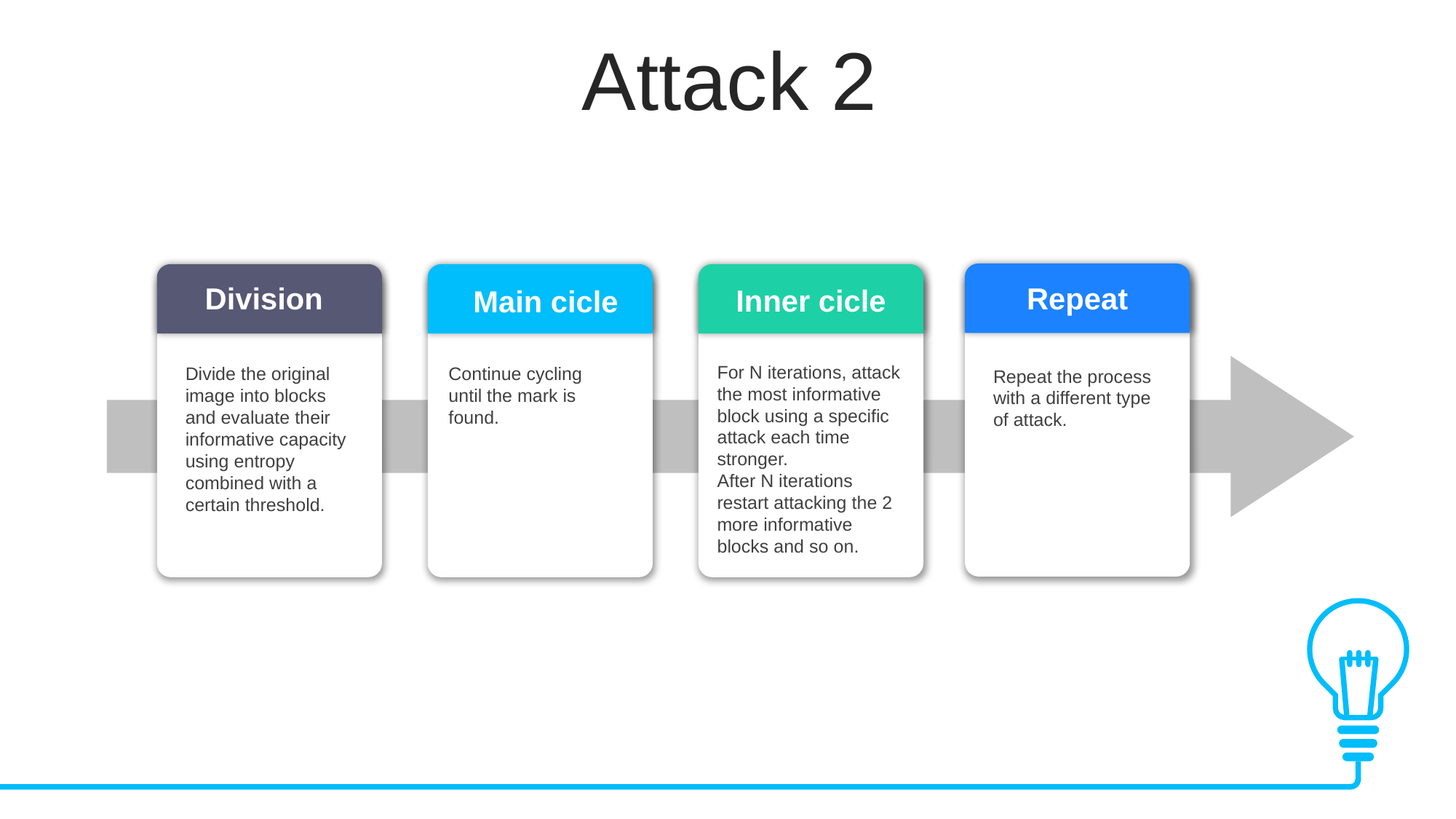

Attack 2

Division
Repeat
Inner cicle
Main cicle

Continue cycling until the mark is found.

Repeat the process with a different type of attack.
For N iterations, attack the most informative block using a specific attack each time stronger.
After N iterations restart attacking the 2 more informative blocks and so on.

Divide the original image into blocks and evaluate their informative capacity using entropy combined with a certain threshold.